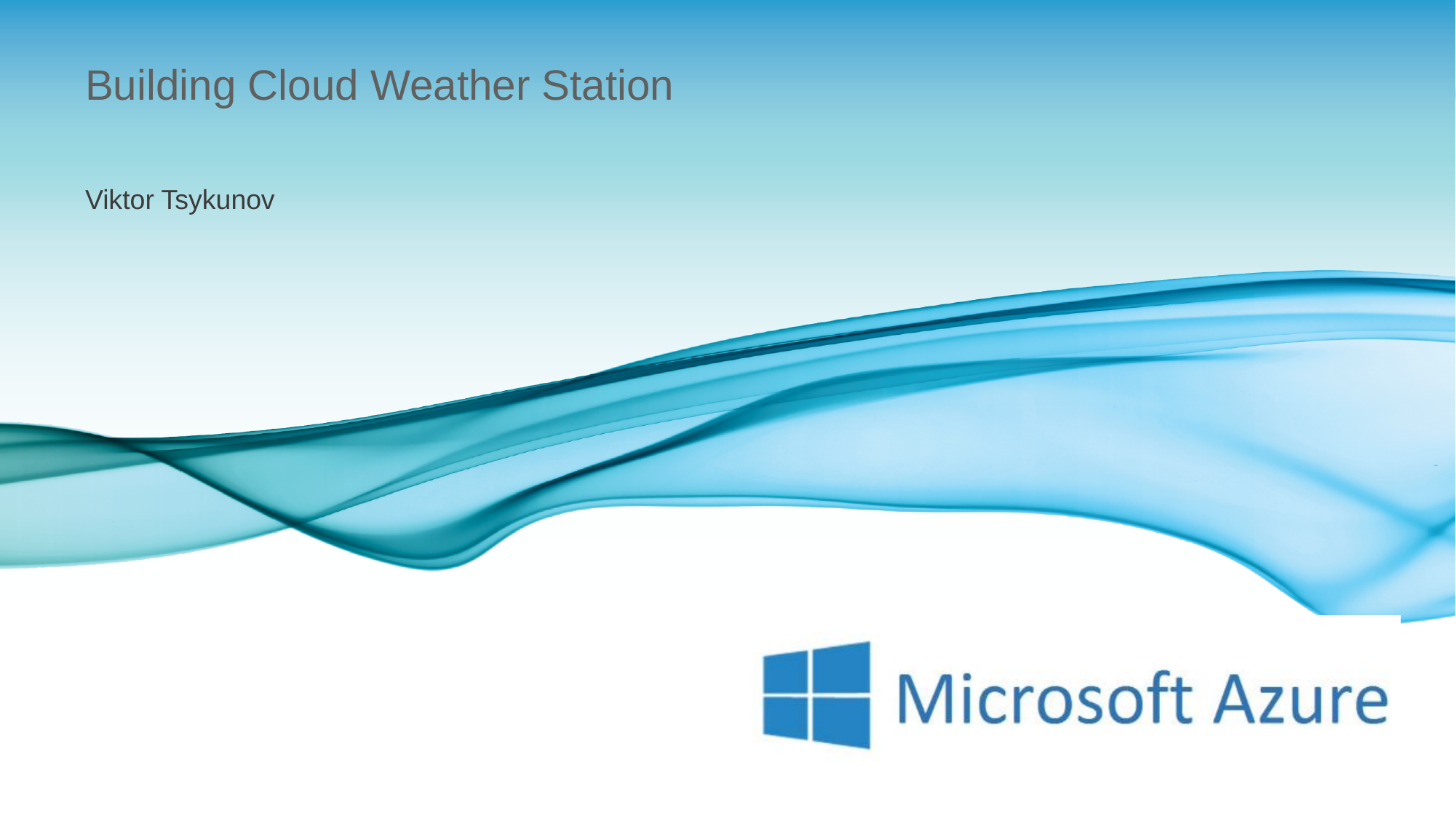

# Building Cloud Weather Station
Viktor Tsykunov